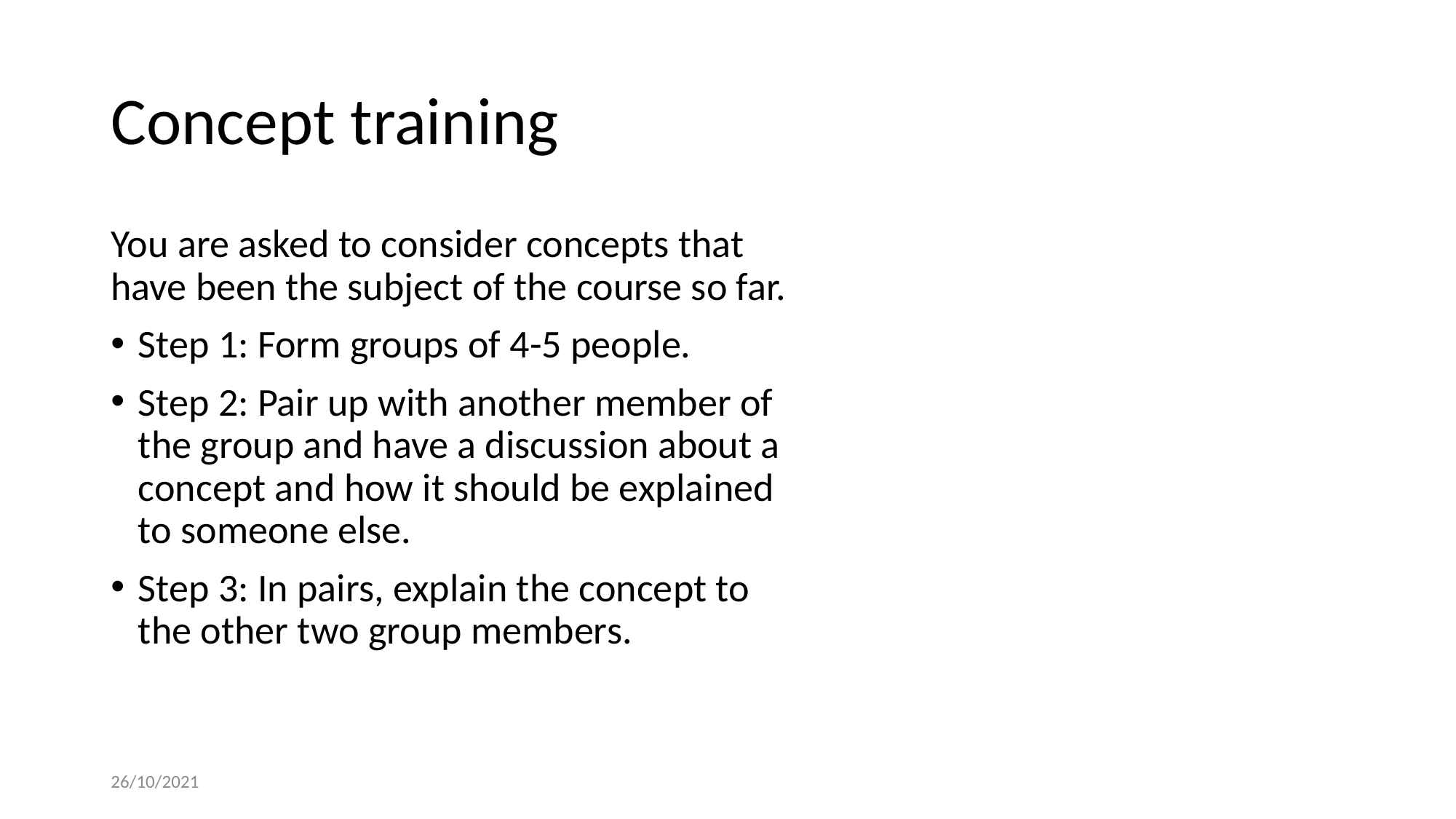

# Concept training
You are asked to consider concepts that have been the subject of the course so far.
Step 1: Form groups of 4-5 people.
Step 2: Pair up with another member of the group and have a discussion about a concept and how it should be explained to someone else.
Step 3: In pairs, explain the concept to the other two group members.
26/10/2021